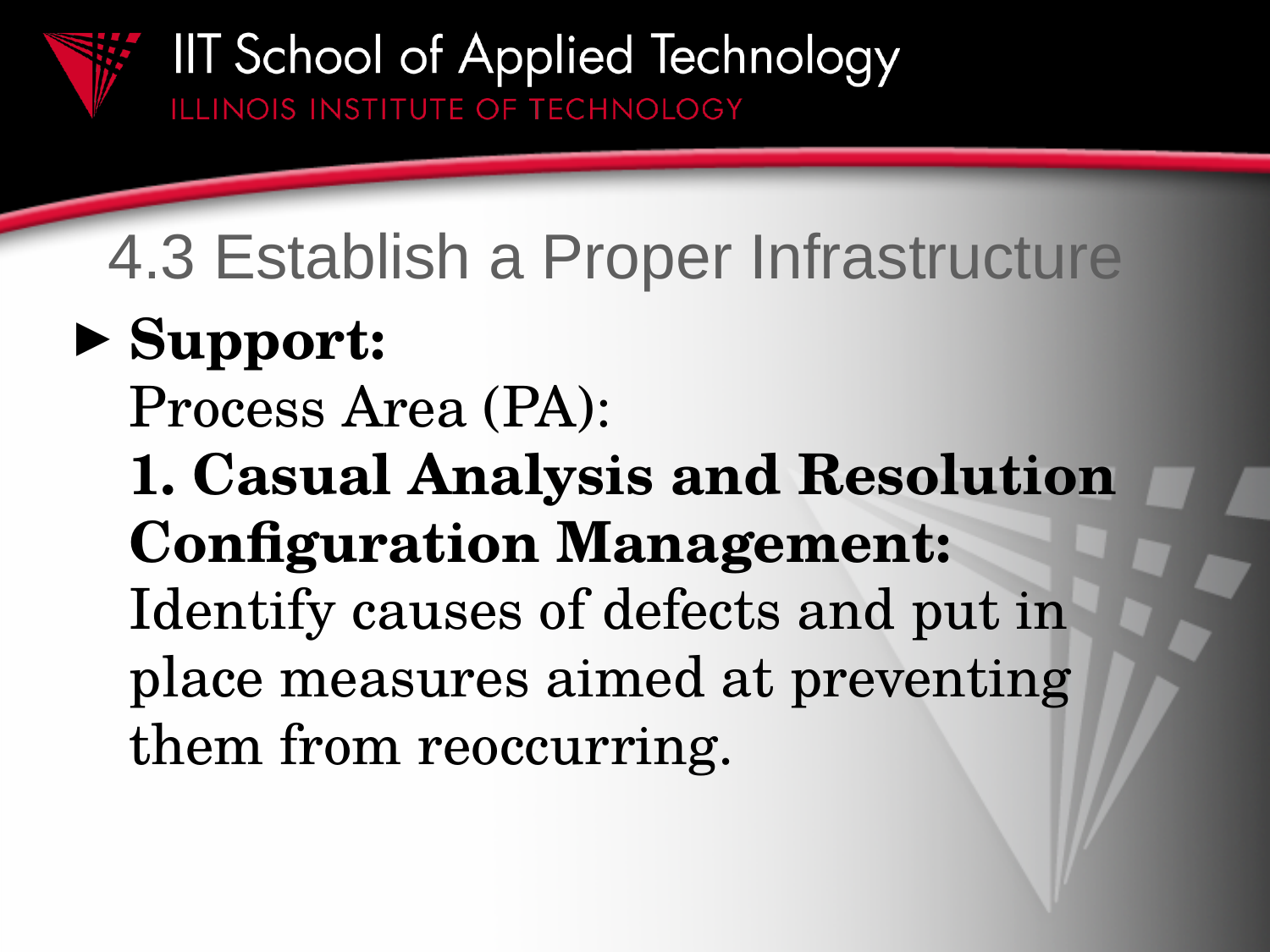

# 4.3 Establish a Proper Infrastructure
Support:
Process Area (PA):
1. Casual Analysis and Resolution Configuration Management: Identify causes of defects and put in place measures aimed at preventing them from reoccurring.